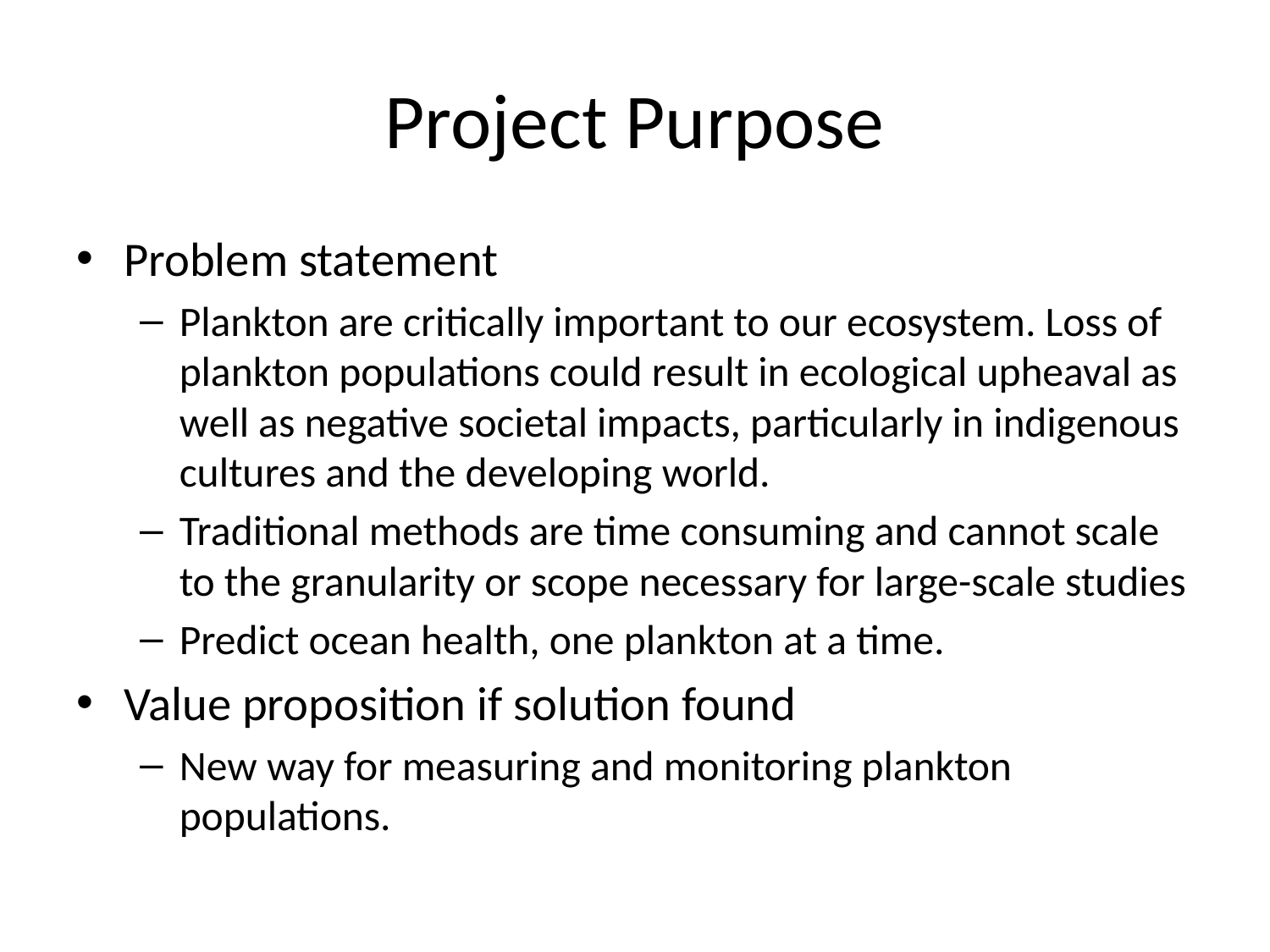

# Project Purpose
Problem statement
Plankton are critically important to our ecosystem. Loss of plankton populations could result in ecological upheaval as well as negative societal impacts, particularly in indigenous cultures and the developing world.
Traditional methods are time consuming and cannot scale to the granularity or scope necessary for large-scale studies
Predict ocean health, one plankton at a time.
Value proposition if solution found
New way for measuring and monitoring plankton populations.